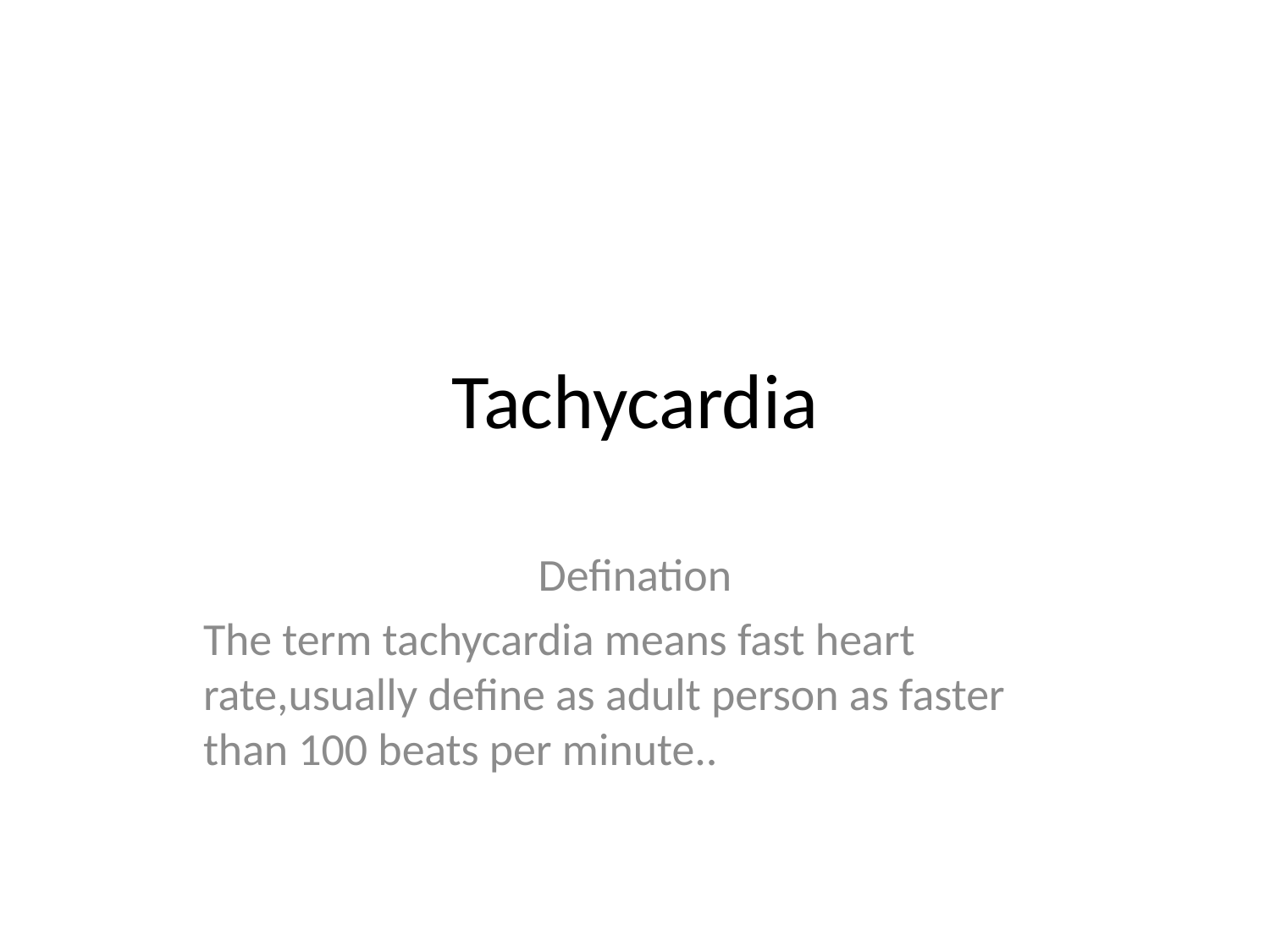

# Tachycardia
Defination
The term tachycardia means fast heart rate,usually define as adult person as faster than 100 beats per minute..